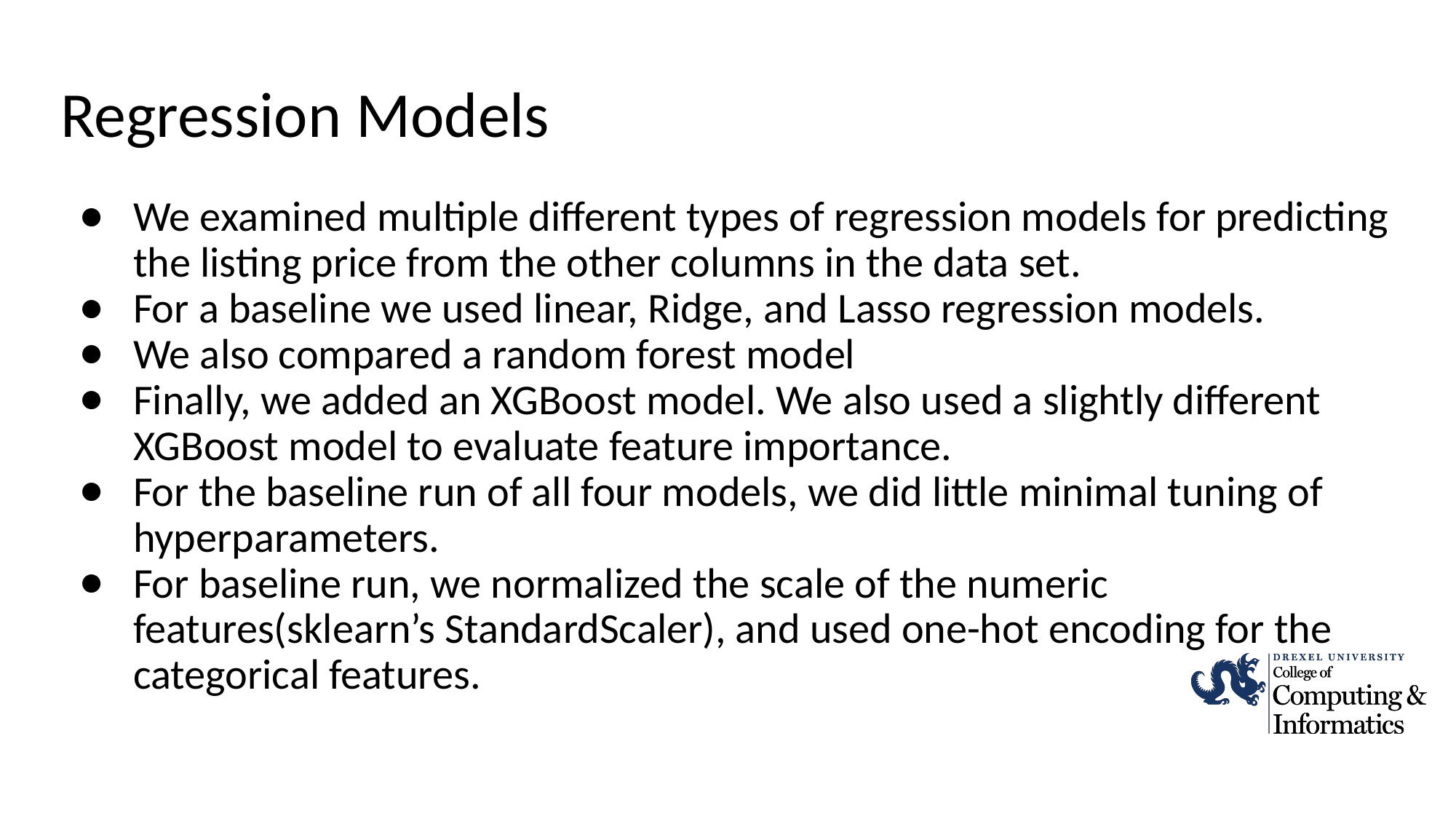

# Regression Models
We examined multiple different types of regression models for predicting the listing price from the other columns in the data set.
For a baseline we used linear, Ridge, and Lasso regression models.
We also compared a random forest model
Finally, we added an XGBoost model. We also used a slightly different XGBoost model to evaluate feature importance.
For the baseline run of all four models, we did little minimal tuning of hyperparameters.
For baseline run, we normalized the scale of the numeric features(sklearn’s StandardScaler), and used one-hot encoding for the categorical features.